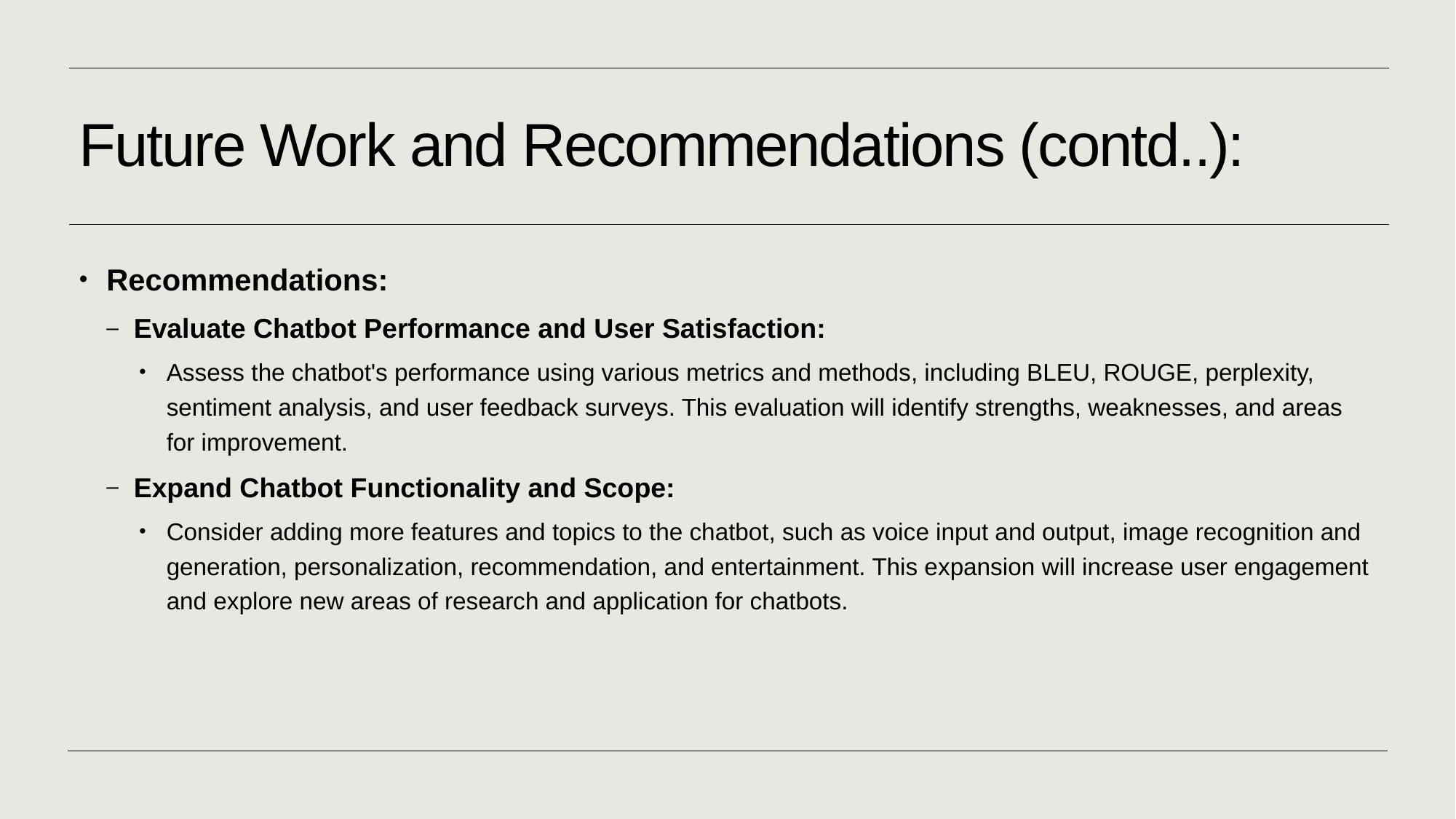

# Future Work and Recommendations (contd..):
Recommendations:
Evaluate Chatbot Performance and User Satisfaction:
Assess the chatbot's performance using various metrics and methods, including BLEU, ROUGE, perplexity, sentiment analysis, and user feedback surveys. This evaluation will identify strengths, weaknesses, and areas for improvement.
Expand Chatbot Functionality and Scope:
Consider adding more features and topics to the chatbot, such as voice input and output, image recognition and generation, personalization, recommendation, and entertainment. This expansion will increase user engagement and explore new areas of research and application for chatbots.